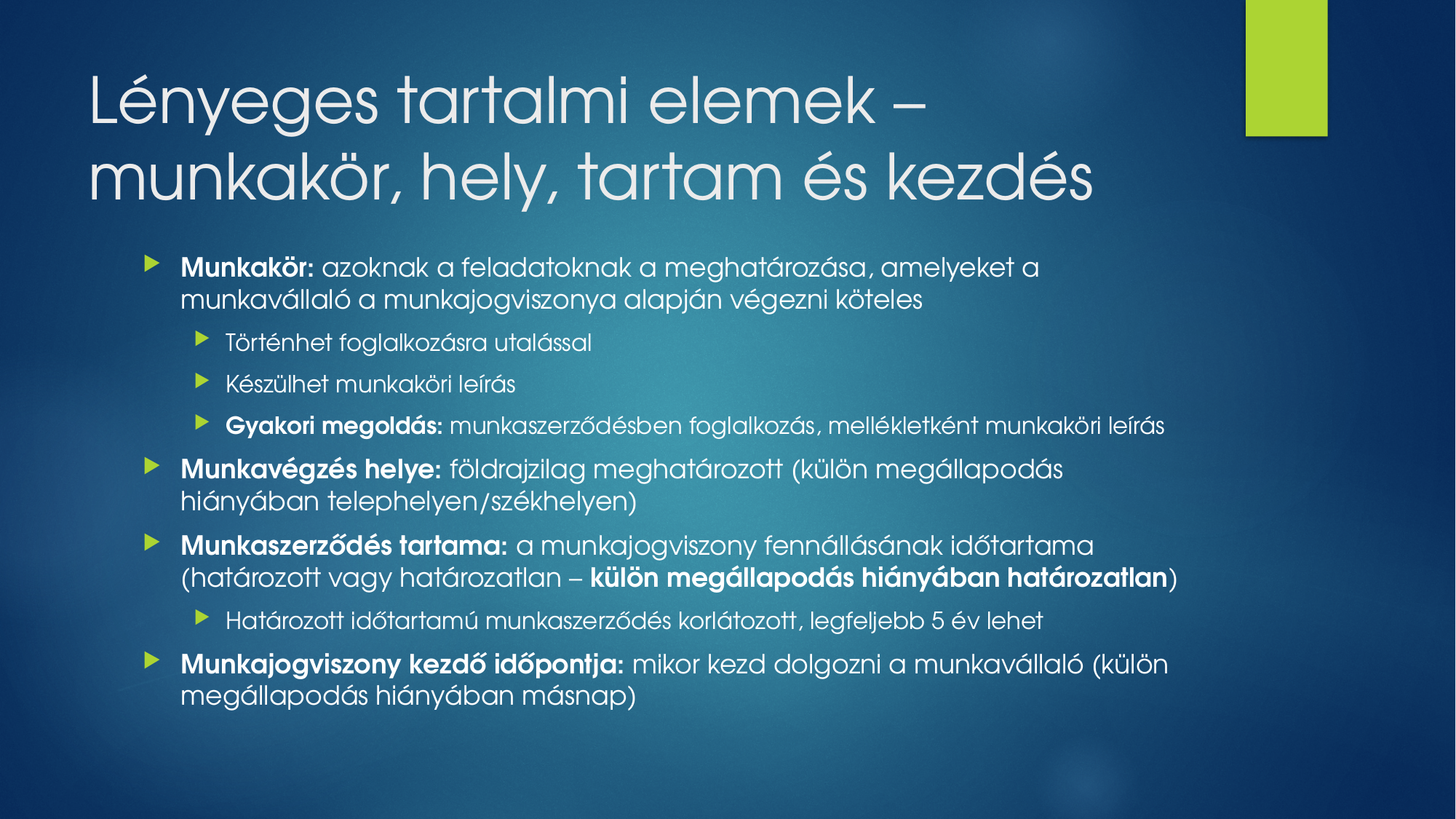

# Lényeges tartalmi elemek – munkakör, hely, tartam és kezdés
Munkakör: azoknak a feladatoknak a meghatározása, amelyeket a munkavállaló a munkajogviszonya alapján végezni köteles
Történhet foglalkozásra utalással
Készülhet munkaköri leírás
Gyakori megoldás: munkaszerződésben foglalkozás, mellékletként munkaköri leírás
Munkavégzés helye: földrajzilag meghatározott (külön megállapodás hiányában telephelyen/székhelyen)
Munkaszerződés tartama: a munkajogviszony fennállásának időtartama (határozott vagy határozatlan – külön megállapodás hiányában határozatlan)
Határozott időtartamú munkaszerződés korlátozott, legfeljebb 5 év lehet
Munkajogviszony kezdő időpontja: mikor kezd dolgozni a munkavállaló (külön megállapodás hiányában másnap)